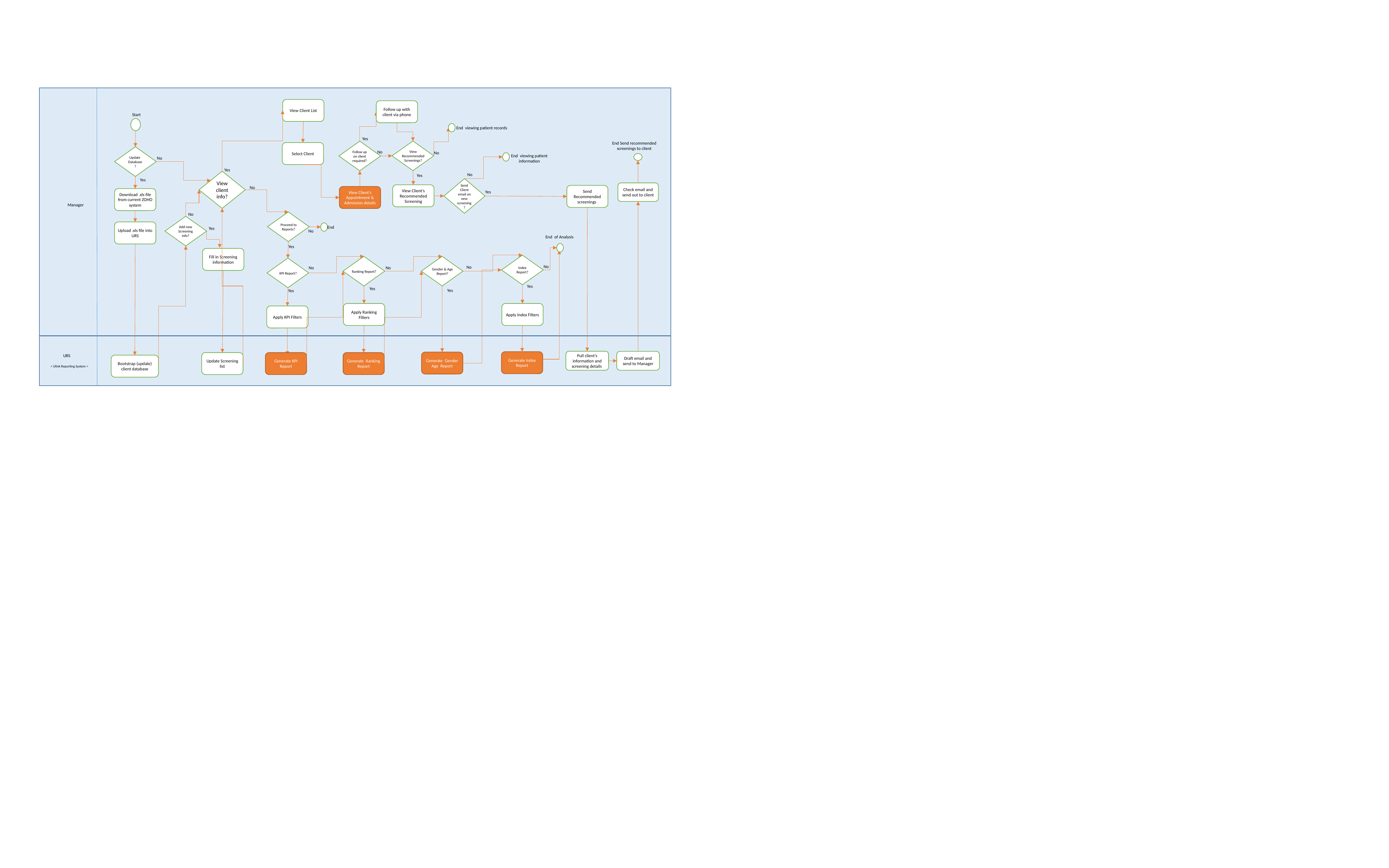

View Client List
Follow up with client via phone
Start

End  viewing patient records
Yes

View Recommended Screenings?

Follow up on client required?
End Send recommended screenings to client

Select Client

Update  Database?
No
No
End  viewing patient information

No
No
Yes
Yes
View client info?
Yes

Send Client email on new screening?

Check email and send out to client
No
View Client’s Recommended Screening
Send Recommended screenings
View Client’s Appointment & Admission details
Yes
Download .xls file from current ZOHO system
Manager
No

Proceed to Reports?

Add new Screening info?
Upload .xls file into URS

End
Yes
No
End  of Analysis
Yes
Fill in Screening information

Ranking Report?

Gender & Age Report?

KPI Report?
No
No
Yes
Yes
Yes
Apply Ranking Filters
Apply KPI Filters

URS
Pull client’s information and screening details
Draft email and send to Manager
Generate  Gender Age  Report
Generate KPI Report
Generate  Ranking Report
Update Screening list
Bootstrap (update) client database
< Ulink Reporting System >

Index Report?
No
No
Yes
Apply Index Filters
Generate Index Report